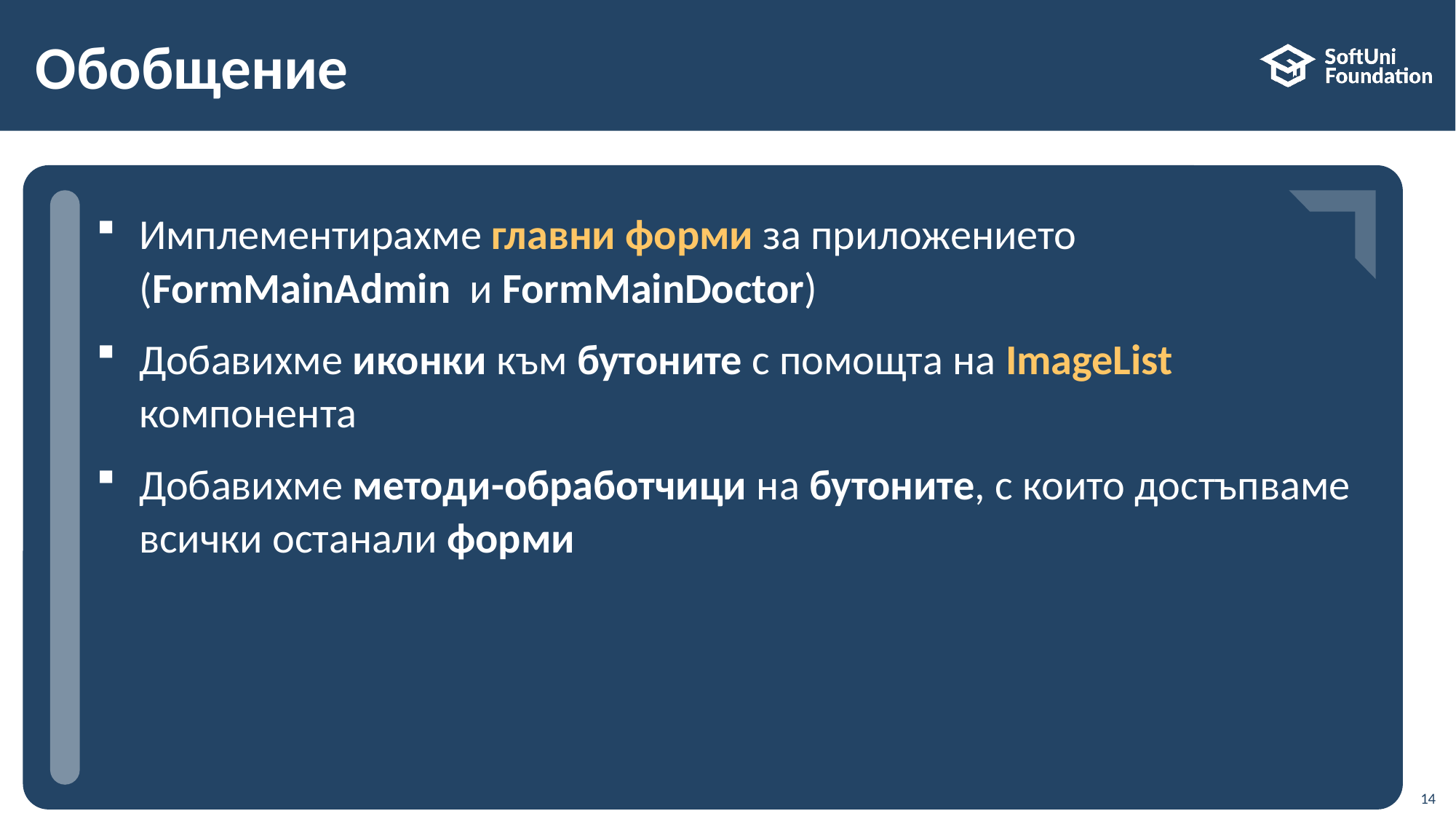

# Обобщение

Имплементирахме главни форми за приложението (FormMainAdmin  и FormMainDoctor)
Добавихме иконки към бутоните с помощта на ImageList компонента
Добавихме методи-обработчици на бутоните, с които достъпваме всички останали форми
14